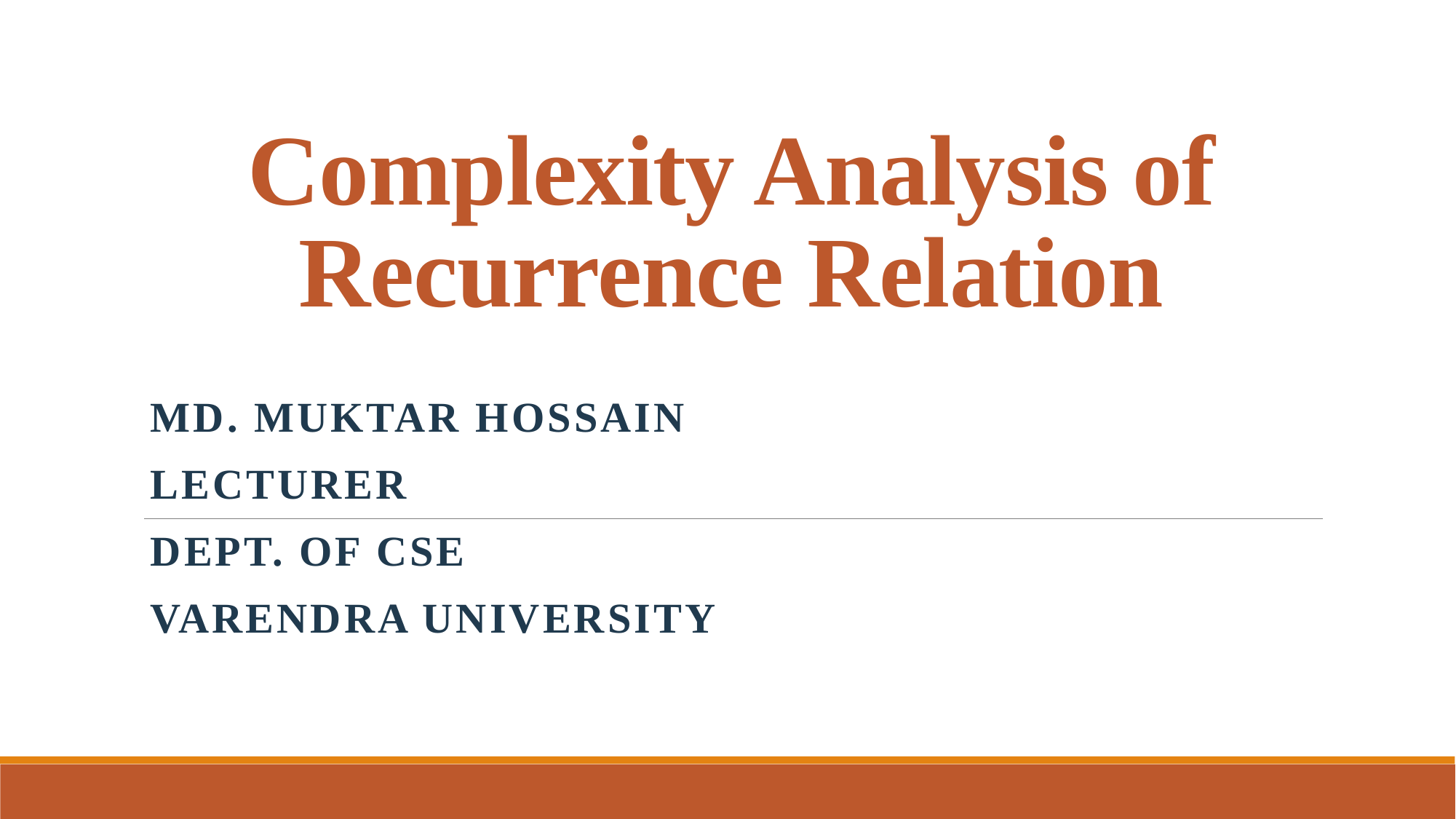

# Complexity Analysis of Recurrence Relation
Md. Muktar Hossain
Lecturer
Dept. of CSE
Varendra university